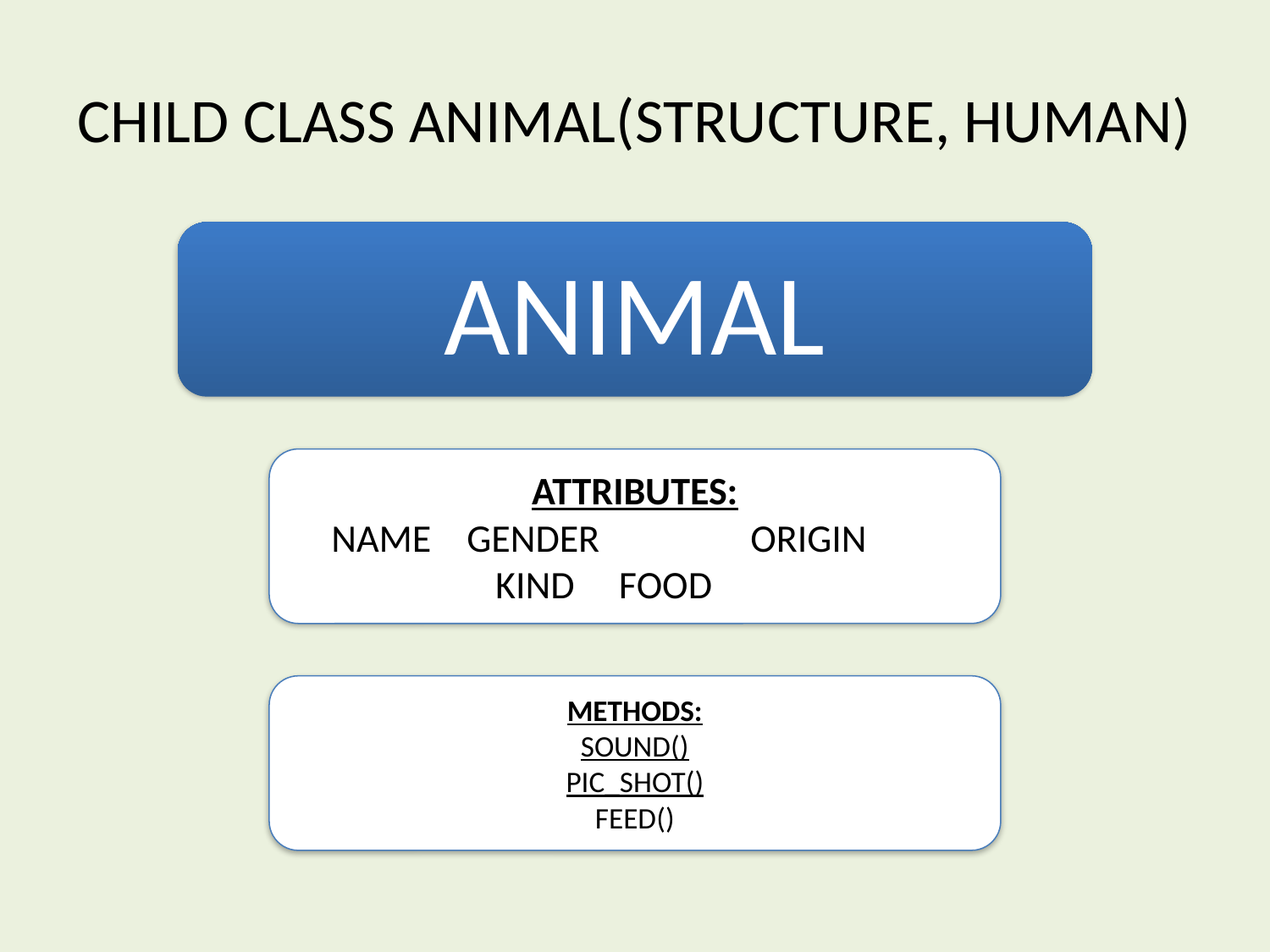

# CHILD CLASS ANIMAL(STRUCTURE, HUMAN)
ANIMAL
ATTRIBUTES:
NAME    GENDER                 ORIGIN         KIND     FOOD
METHODS:
SOUND()
PIC_SHOT()
FEED()